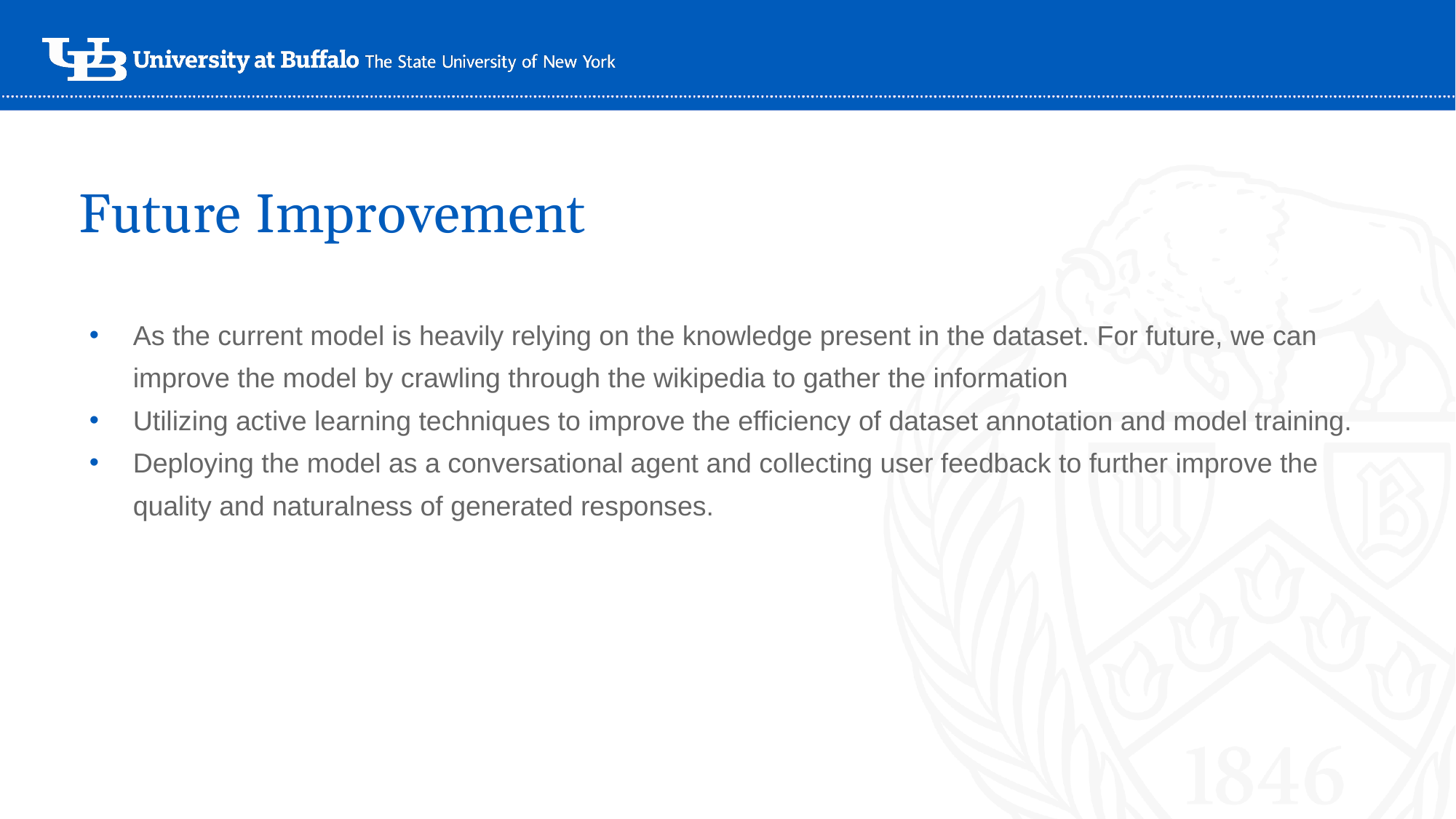

# Future Improvement
As the current model is heavily relying on the knowledge present in the dataset. For future, we can improve the model by crawling through the wikipedia to gather the information
Utilizing active learning techniques to improve the efficiency of dataset annotation and model training.
Deploying the model as a conversational agent and collecting user feedback to further improve the quality and naturalness of generated responses.